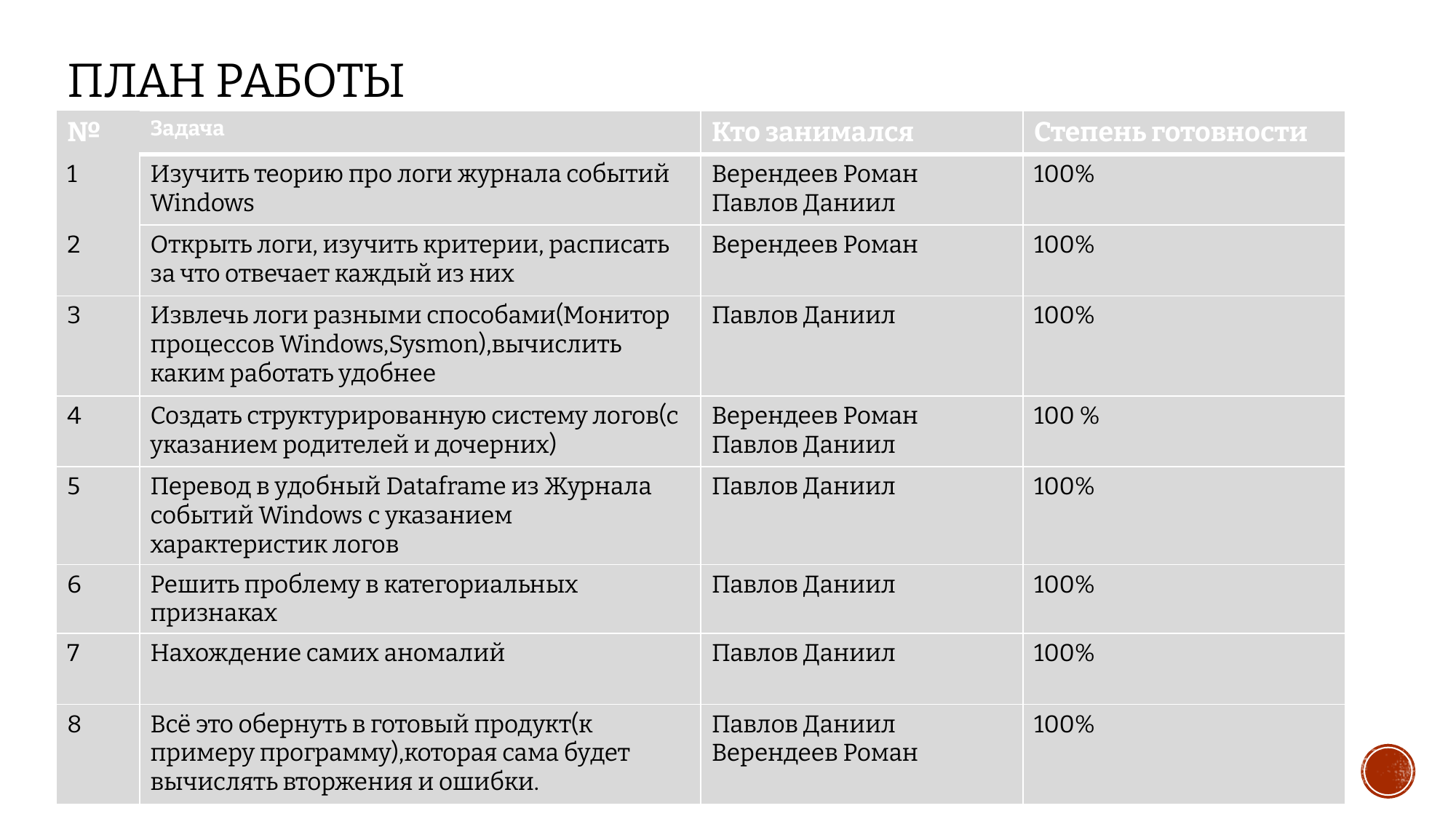

# План работы
| № | Задача | Кто занимался | Степень готовности |
| --- | --- | --- | --- |
| 1 | Изучить теорию про логи журнала событий Windows | Верендеев Роман Павлов Даниил | 100% |
| 2 | Открыть логи, изучить критерии, расписать за что отвечает каждый из них | Верендеев Роман | 100% |
| 3 | Извлечь логи разными способами(Монитор процессов Windows,Sysmon),вычислить каким работать удобнее | Павлов Даниил | 100% |
| 4 | Создать структурированную систему логов(с указанием родителей и дочерних) | Верендеев Роман Павлов Даниил | 100 % |
| 5 | Перевод в удобный Dataframe из Журнала событий Windows с указанием характеристик логов | Павлов Даниил | 100% |
| 6 | Решить проблему в категориальных признаках | Павлов Даниил | 100% |
| 7 | Нахождение самих аномалий | Павлов Даниил | 100% |
| 8 | Всё это обернуть в готовый продукт(к примеру программу),которая сама будет вычислять вторжения и ошибки. | Павлов Даниил Верендеев Роман | 100% |